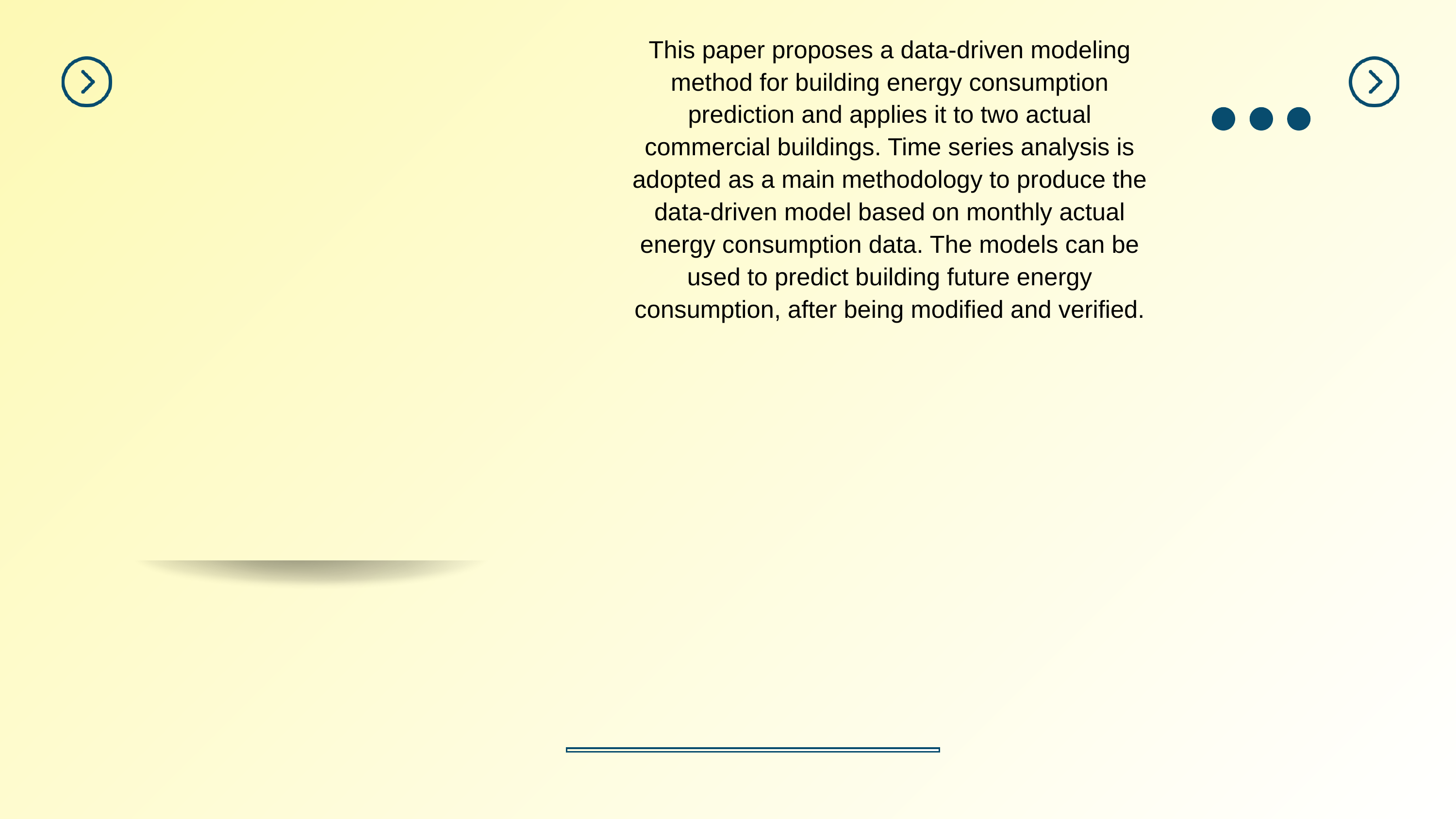

This paper proposes a data-driven modeling method for building energy consumption prediction and applies it to two actual commercial buildings. Time series analysis is adopted as a main methodology to produce the data-driven model based on monthly actual energy consumption data. The models can be used to predict building future energy consumption, after being modified and verified.